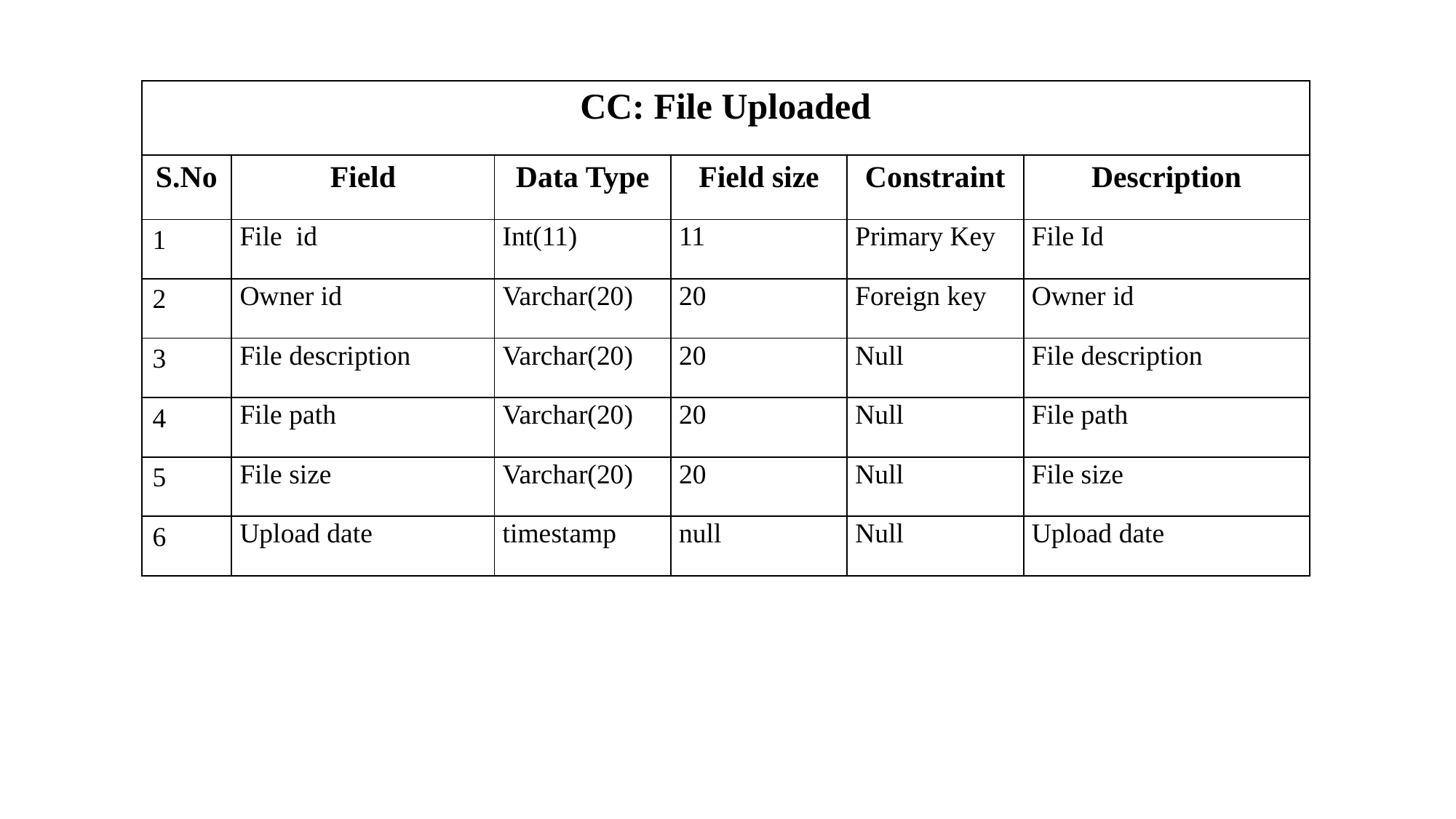

| CC: File Uploaded |  |  |  |  |  |
| --- | --- | --- | --- | --- | --- |
| S.No | Field | Data Type | Field size | Constraint | Description |
| 1 | File id | Int(11) | 11 | Primary Key | File Id |
| 2 | Owner id | Varchar(20) | 20 | Foreign key | Owner id |
| 3 | File description | Varchar(20) | 20 | Null | File description |
| 4 | File path | Varchar(20) | 20 | Null | File path |
| 5 | File size | Varchar(20) | 20 | Null | File size |
| 6 | Upload date | timestamp | null | Null | Upload date |